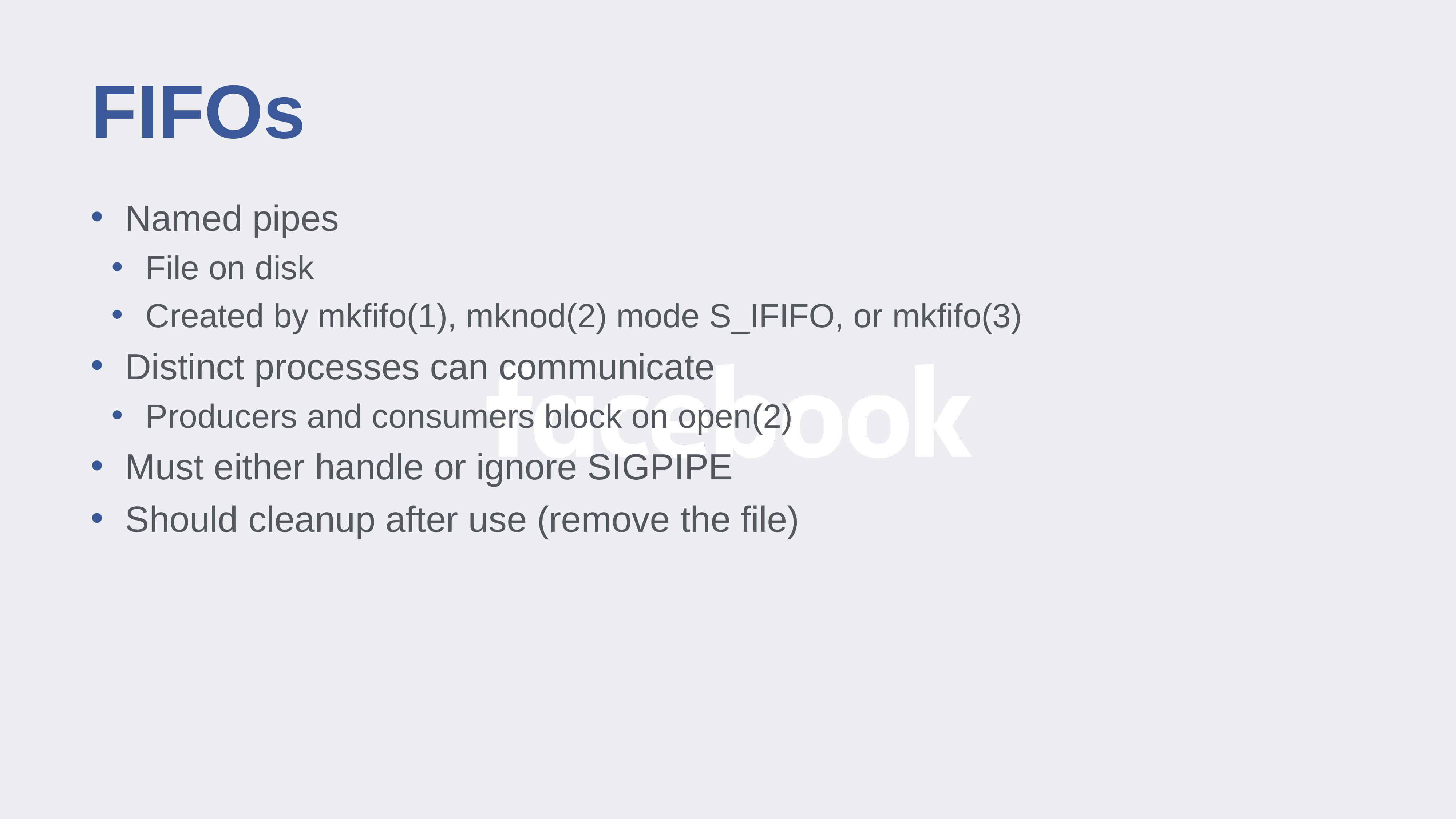

# FIFOs
Named pipes
File on disk
Created by mkfifo(1), mknod(2) mode S_IFIFO, or mkfifo(3)
Distinct processes can communicate
Producers and consumers block on open(2)
Must either handle or ignore SIGPIPE
Should cleanup after use (remove the file)